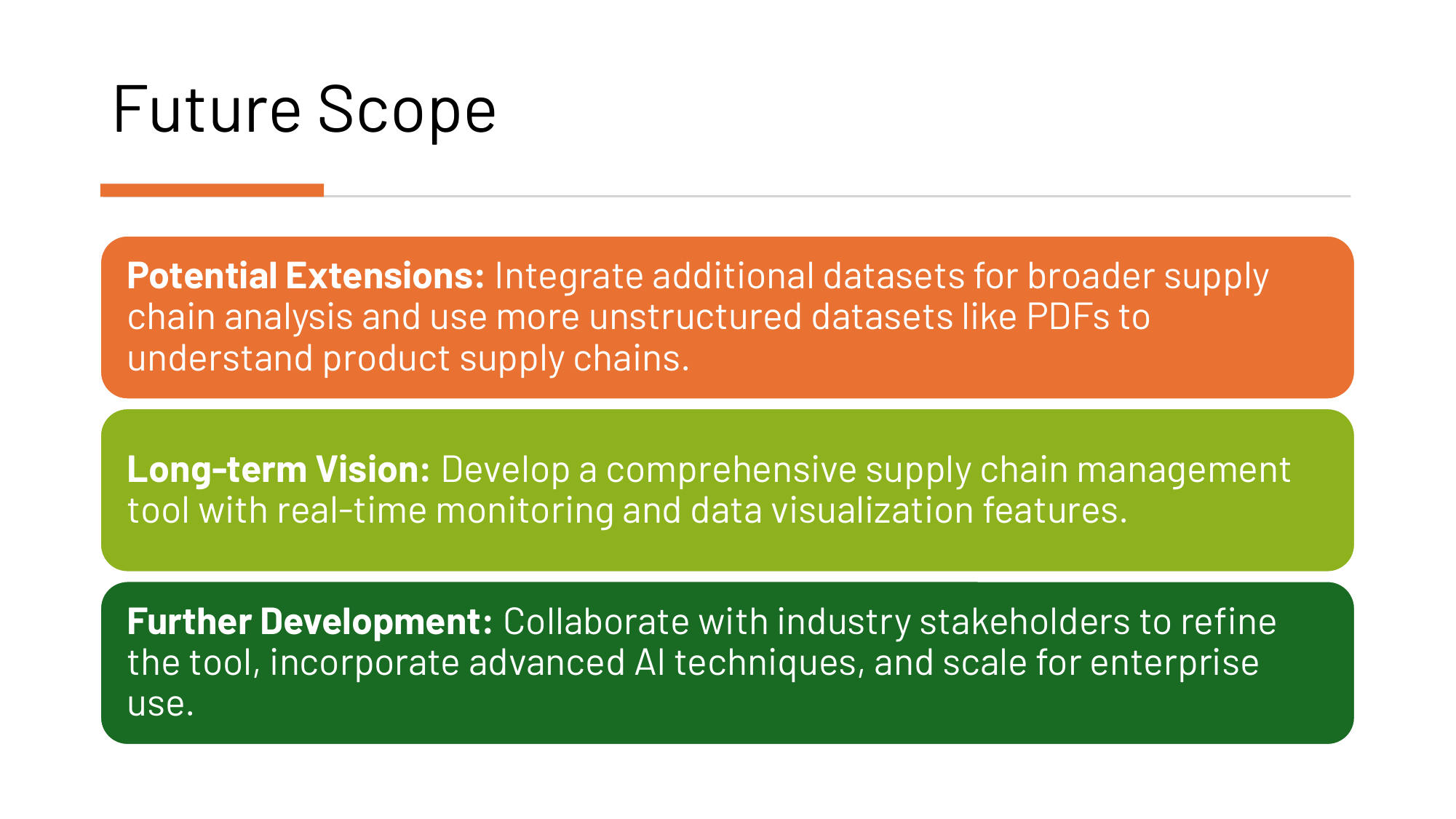

# Future Scope

Potential Extensions: Integrate additional datasets for broader supply chain analysis and use more unstructured datasets like PDFs to understand product supply chains.
Long-term Vision: Develop a comprehensive supply chain management tool with real-time monitoring and data visualization features.
Further Development: Collaborate with industry stakeholders to refine the tool, incorporate advanced AI techniques, and scale for enterprise use.